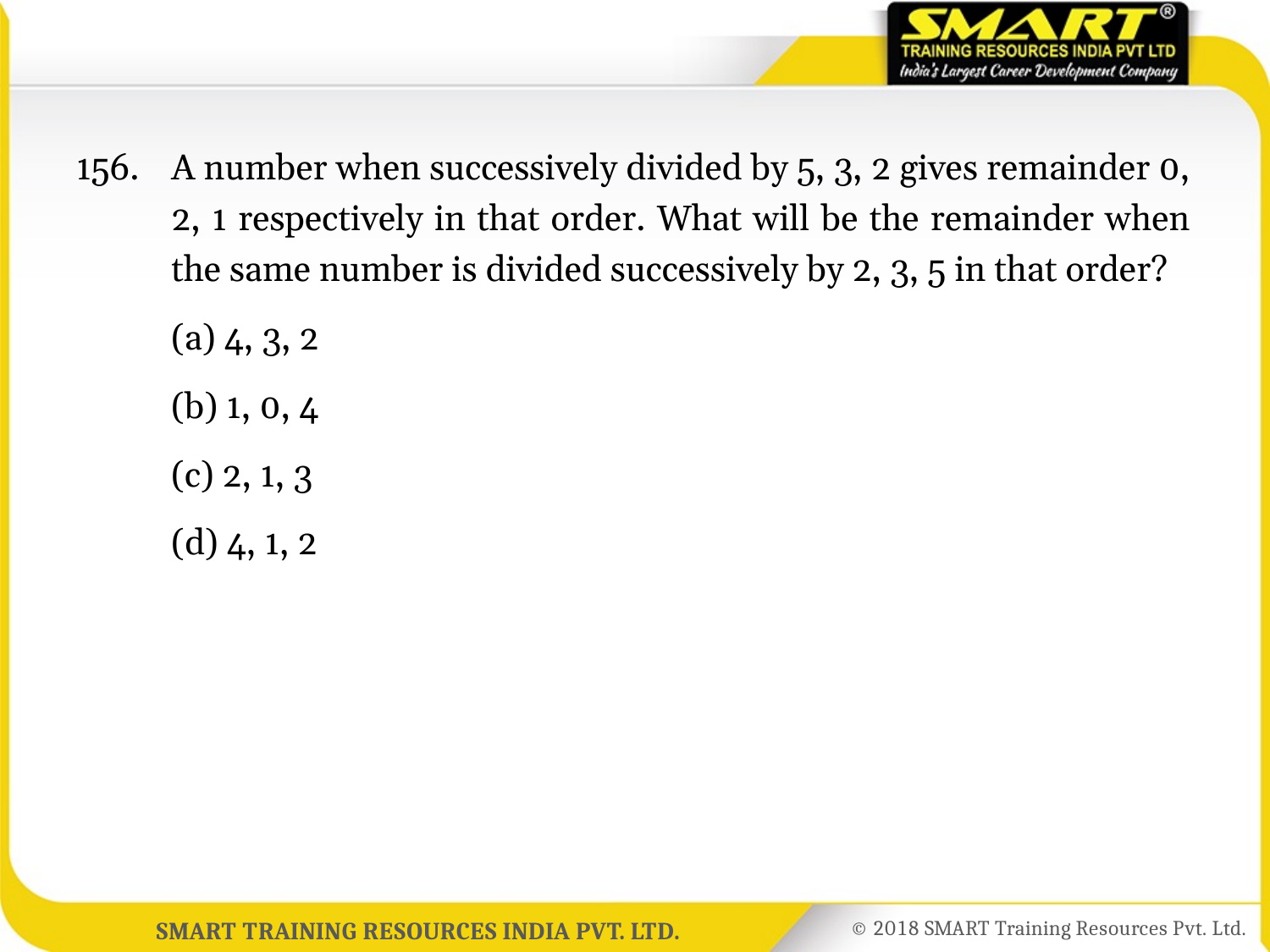

156.	A number when successively divided by 5, 3, 2 gives remainder 0, 2, 1 respectively in that order. What will be the remainder when the same number is divided successively by 2, 3, 5 in that order?
	(a) 4, 3, 2
	(b) 1, 0, 4
	(c) 2, 1, 3
	(d) 4, 1, 2